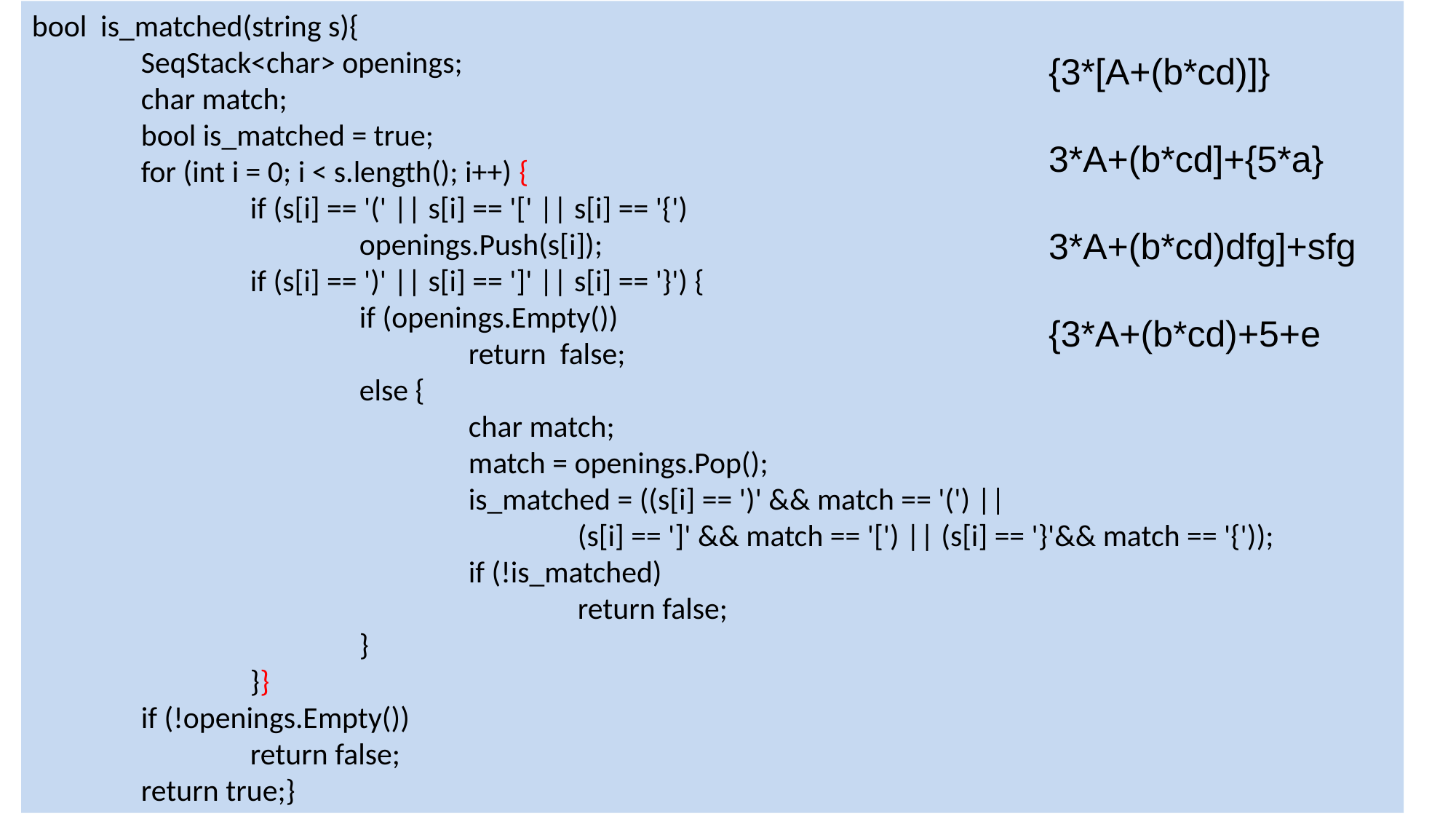

bool  is_matched(string s){
	SeqStack<char> openings;
	char match;
	bool is_matched = true;
	for (int i = 0; i < s.length(); i++) {
		if (s[i] == '(' || s[i] == '[' || s[i] == '{')
			openings.Push(s[i]);
		if (s[i] == ')' || s[i] == ']' || s[i] == '}') {
			if (openings.Empty())
				return  false;
			else {
				char match;
				match = openings.Pop();
				is_matched = ((s[i] == ')' && match == '(') ||
					(s[i] == ']' && match == '[') || (s[i] == '}'&& match == '{'));
				if (!is_matched)
					return false;
			}
		}}
	if (!openings.Empty())
		return false;
	return true;}
{3*[A+(b*cd)]}

3*A+(b*cd]+{5*a}

3*A+(b*cd)dfg]+sfg

{3*A+(b*cd)+5+e